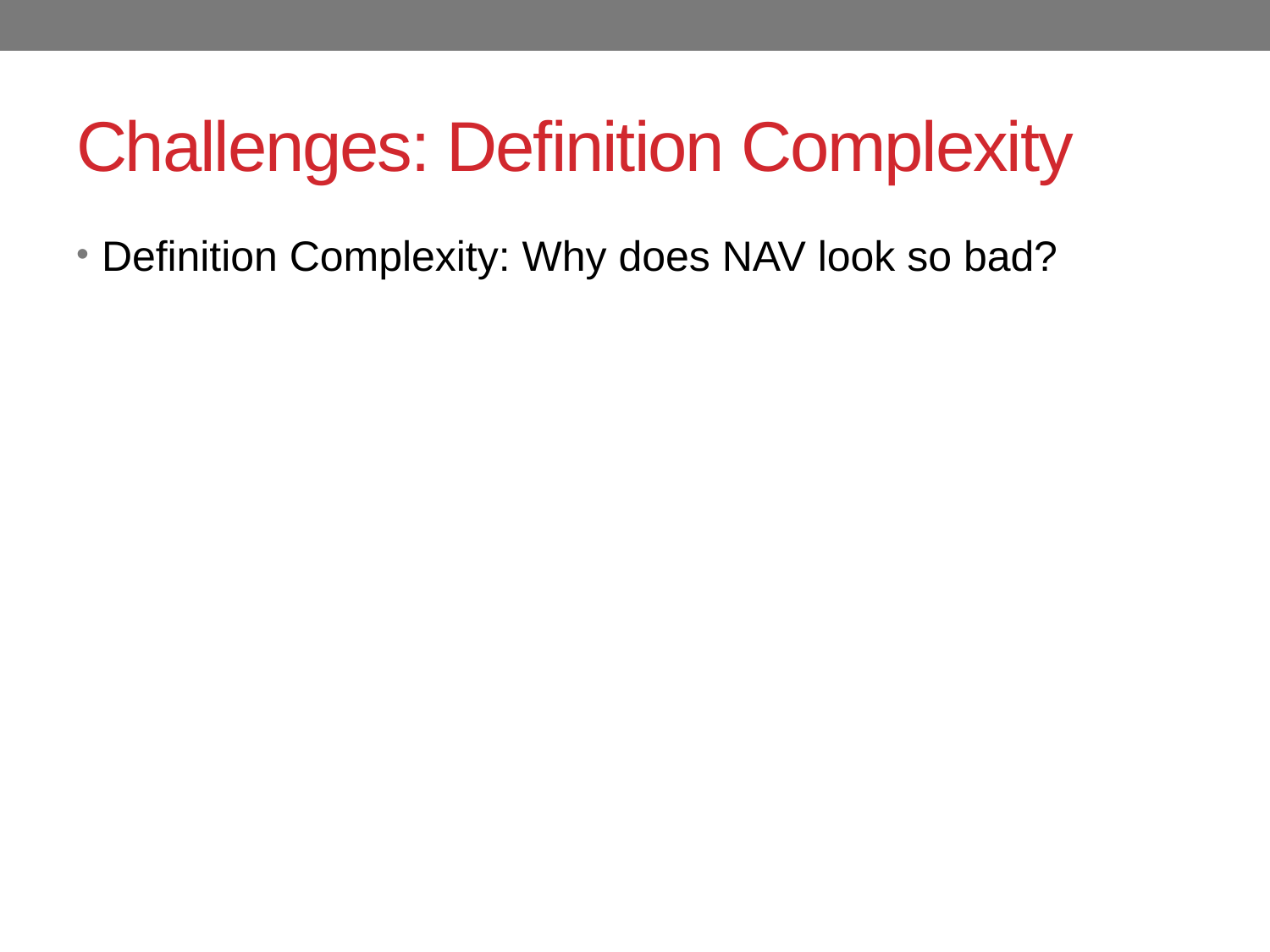

# Challenges: Definition Complexity
Definition Complexity: Why does NAV look so bad?